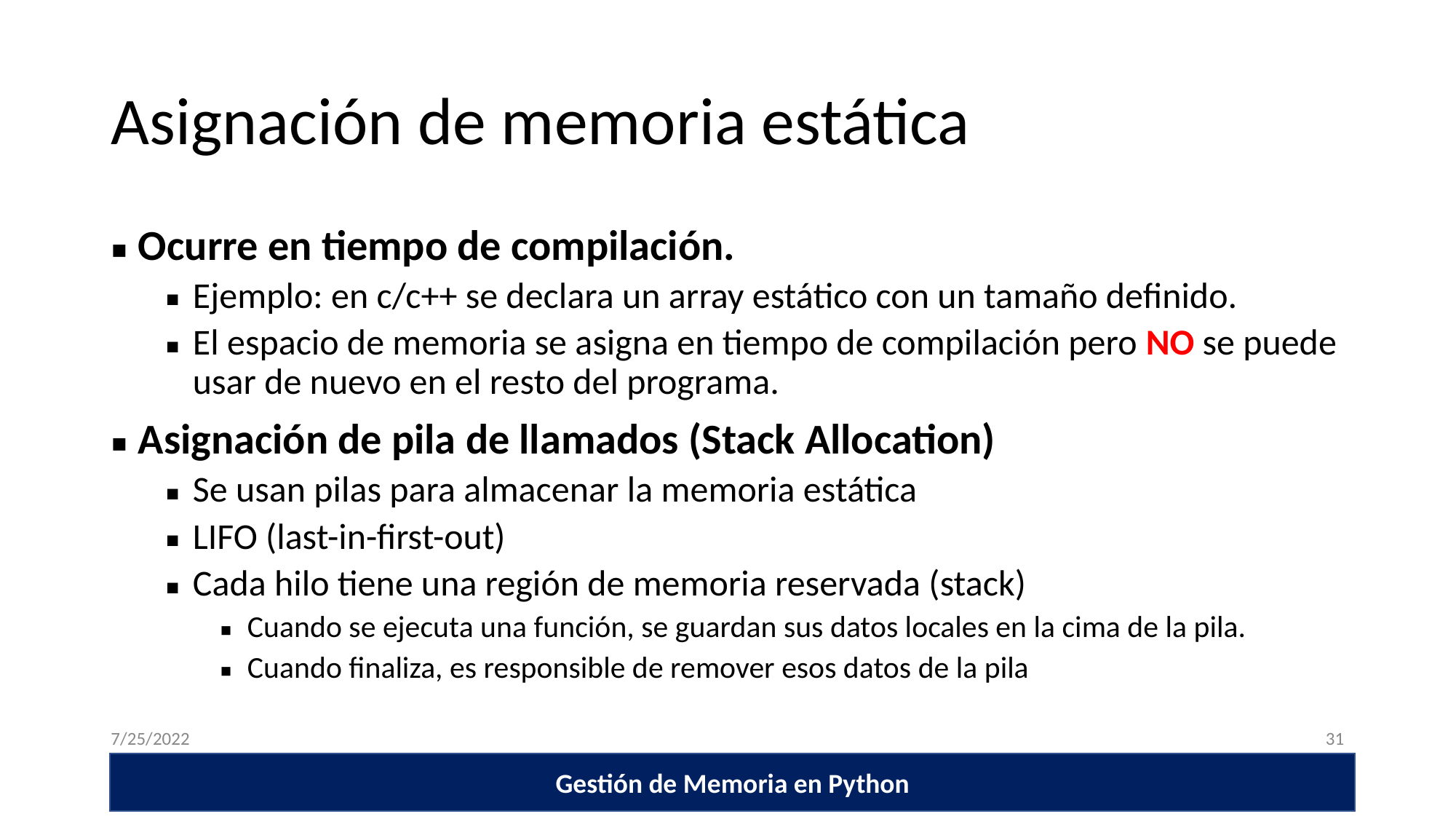

# Asignación de memoria estática
Ocurre en tiempo de compilación.
Ejemplo: en c/c++ se declara un array estático con un tamaño definido.
El espacio de memoria se asigna en tiempo de compilación pero NO se puede usar de nuevo en el resto del programa.
Asignación de pila de llamados (Stack Allocation)
Se usan pilas para almacenar la memoria estática
LIFO (last-in-first-out)
Cada hilo tiene una región de memoria reservada (stack)
Cuando se ejecuta una función, se guardan sus datos locales en la cima de la pila.
Cuando finaliza, es responsible de remover esos datos de la pila

7/25/2022
31
Gestión de Memoria en Python